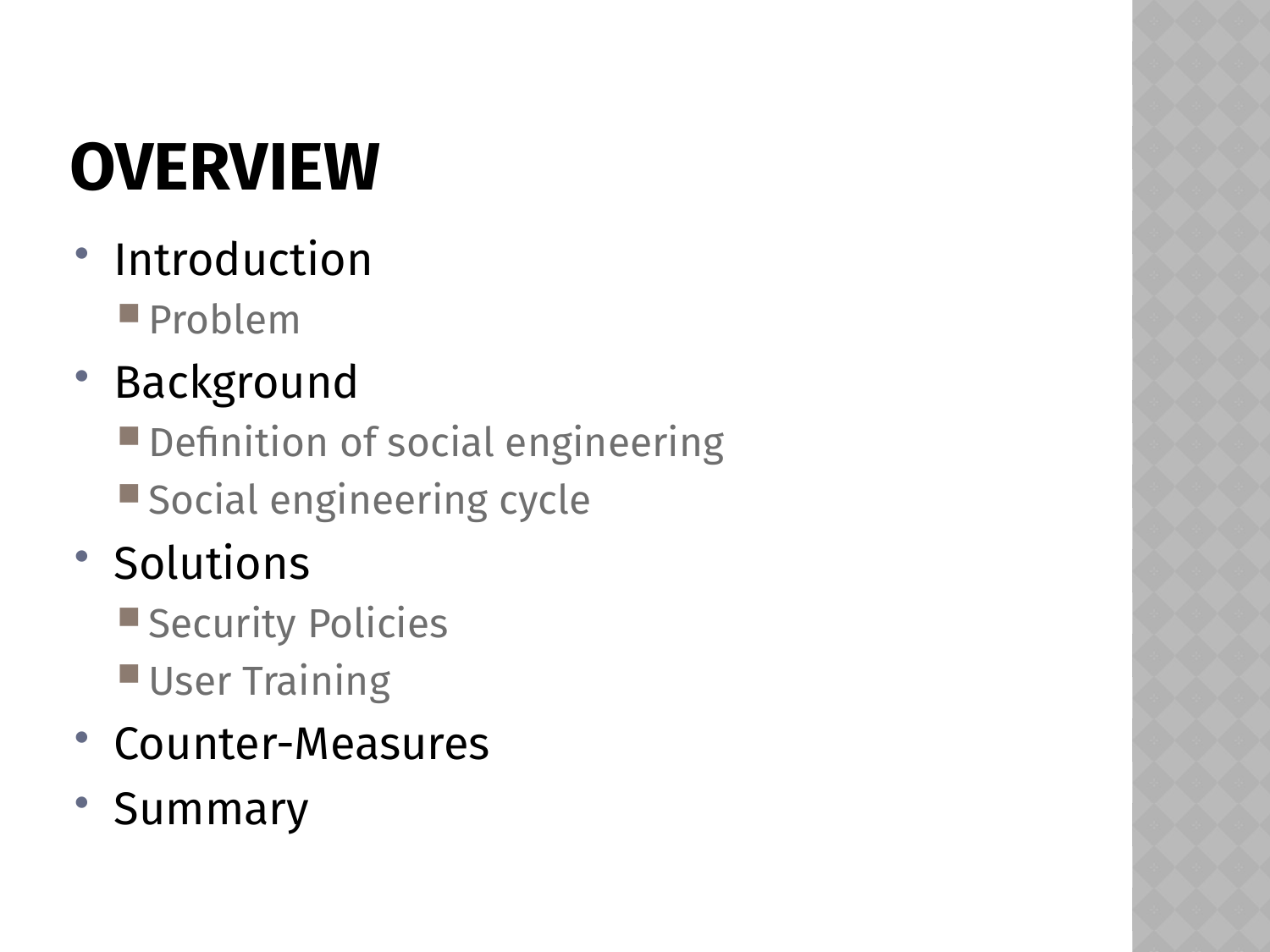

# Overview
Introduction
Problem
Background
Definition of social engineering
Social engineering cycle
Solutions
Security Policies
User Training
Counter-Measures
Summary